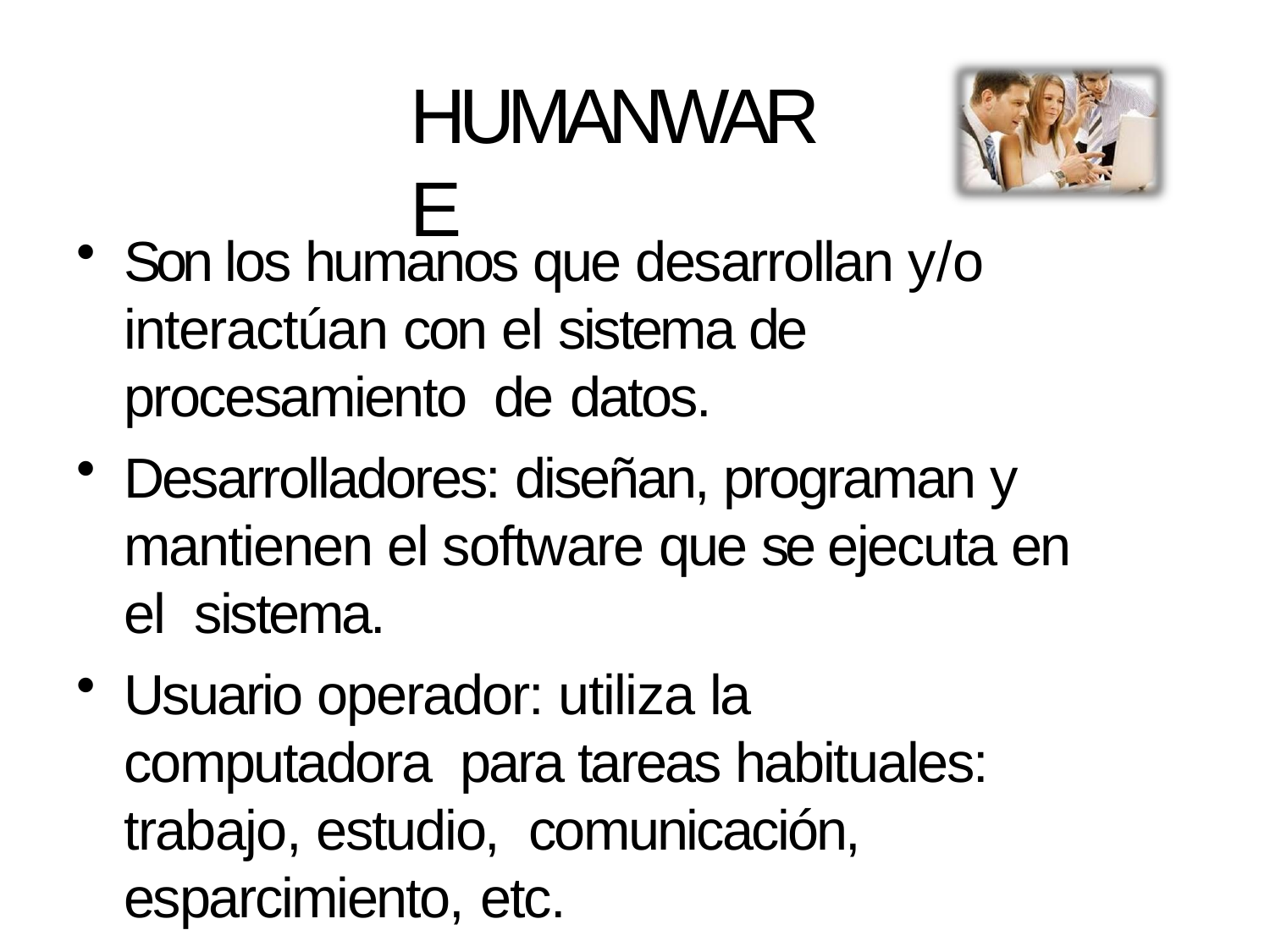

# HUMANWARE
Son los humanos que desarrollan y/o  interactúan con el sistema de procesamiento  de datos.
Desarrolladores: diseñan, programan y  mantienen el software que se ejecuta en el  sistema.
Usuario operador: utiliza la computadora  para tareas habituales: trabajo, estudio,  comunicación, esparcimiento, etc.